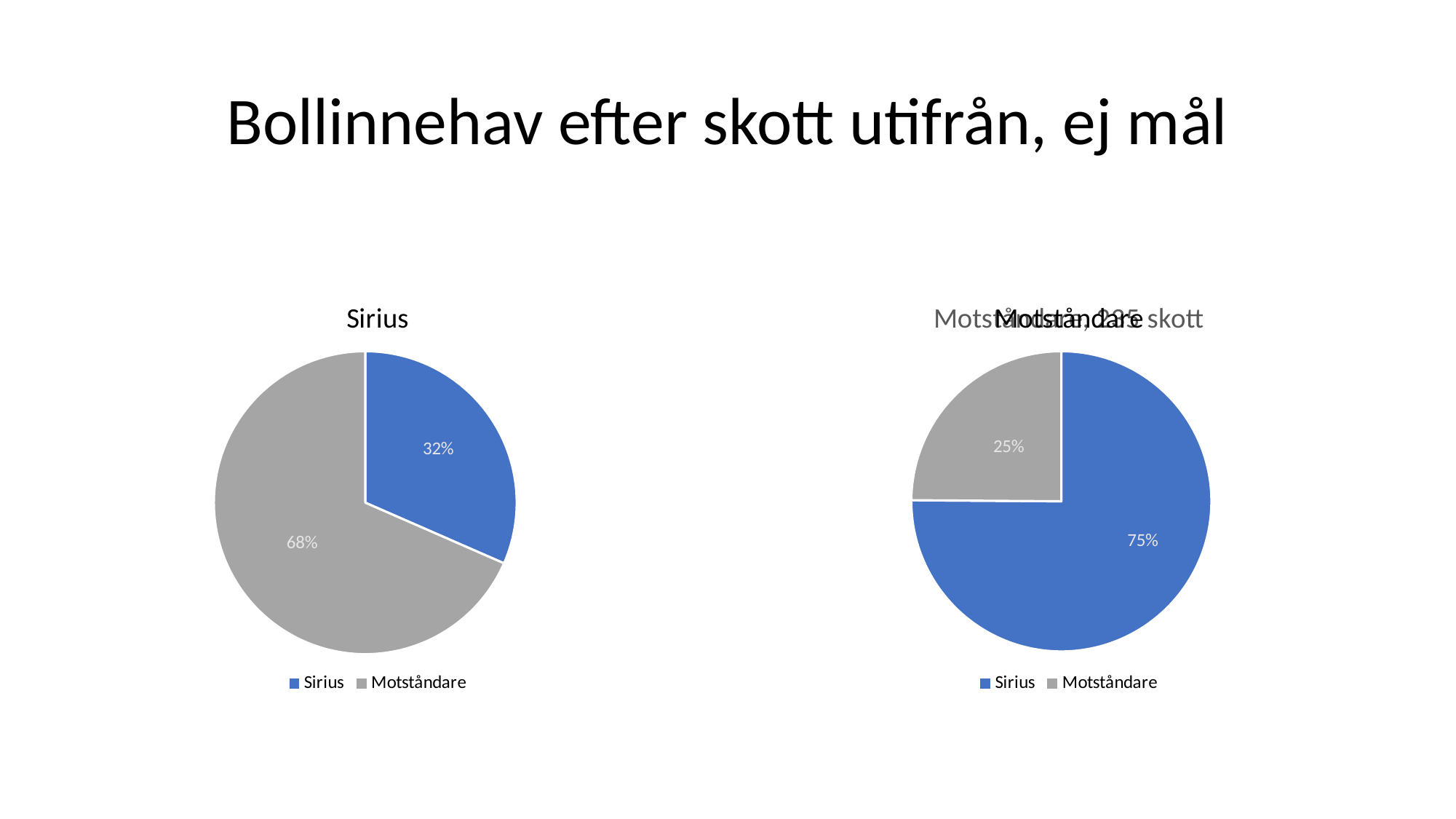

# Bollinnehav efter skott utifrån, ej mål

### Chart: Sirius

| Category | Skott utifrån Sirius |
|---|---|
| Sirius | 71.0 |
| Motståndare | 154.0 |

### Chart: Motståndare, 235 skott

| Category |
|---|

### Chart: Motståndare

| Category | Skott utifrån motståndare |
|---|---|
| Sirius | 163.0 |
| Motståndare | 54.0 |